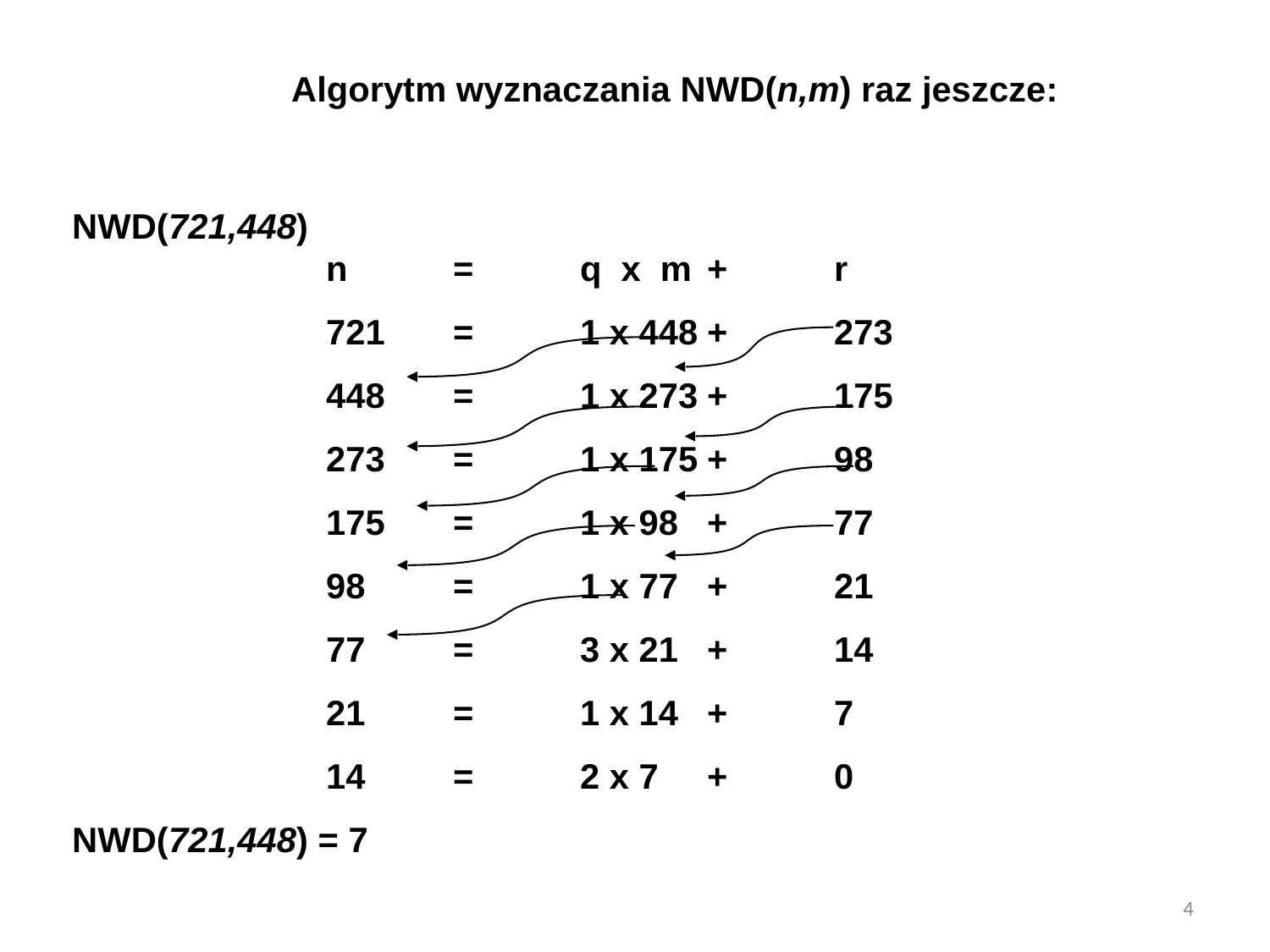

Algorytm wyznaczania NWD(n,m) raz jeszcze:

NWD(721,448)
		n	=	q  x  m	+	r
		721	=	1 x 448	+ 	273
		448	=	1 x 273	+	175
		273	=	1 x 175	+	98
		175	=	1 x 98	+	77
		98	=	1 x 77	+	21
		77	=	3 x 21	+	14
		21	=	1 x 14	+	7
		14	=	2 x 7 	+ 	0
NWD(721,448) = 7
4